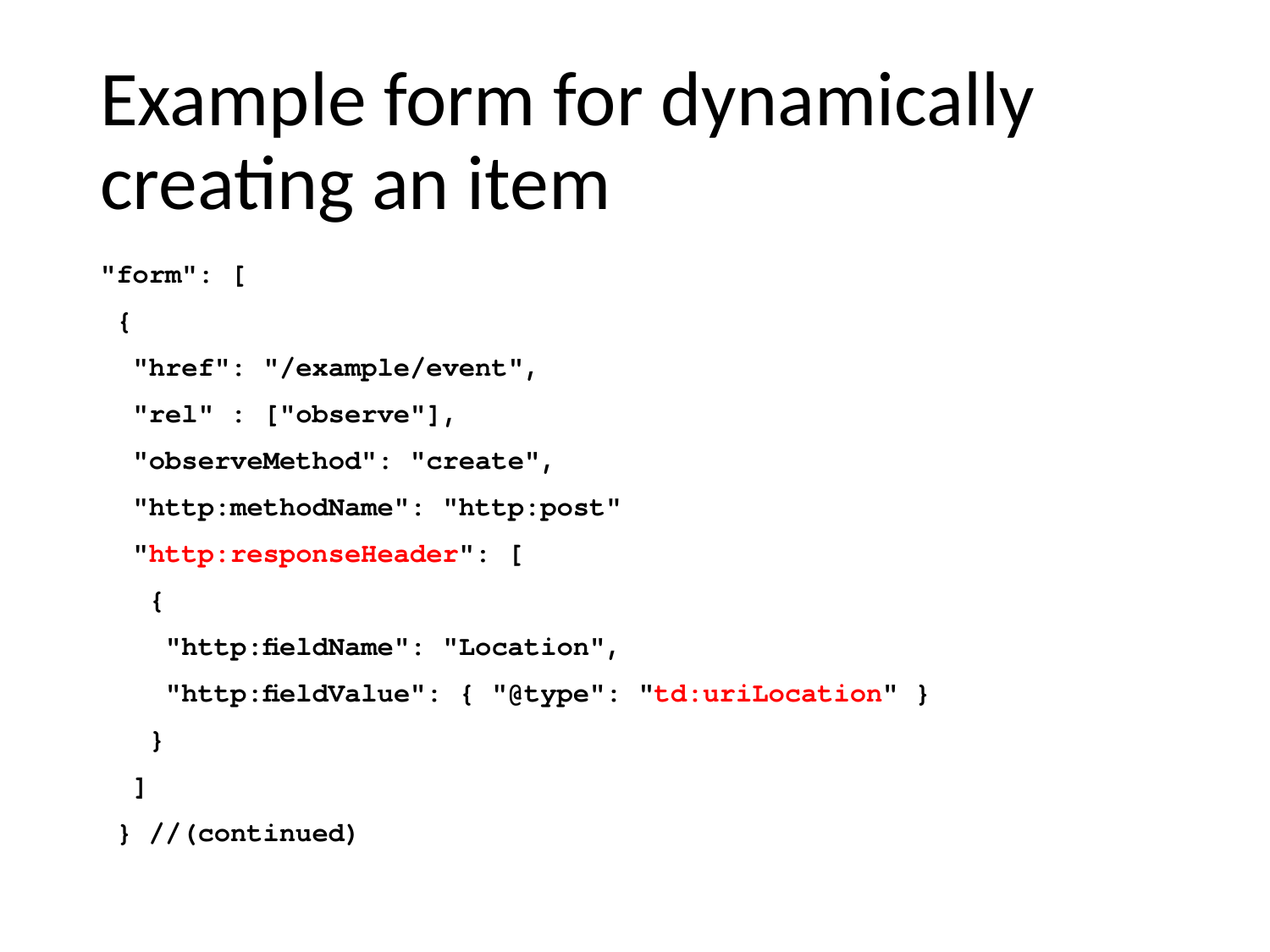

# Example form for dynamically creating an item
"form": [
 {
  "href": "/example/event",
  "rel" : ["observe"],
  "observeMethod": "create",
  "http:methodName": "http:post"
  "http:responseHeader": [
   {
    "http:fieldName": "Location",
    "http:fieldValue": { "@type": "td:uriLocation" }
   }
  ]
 } //(continued)